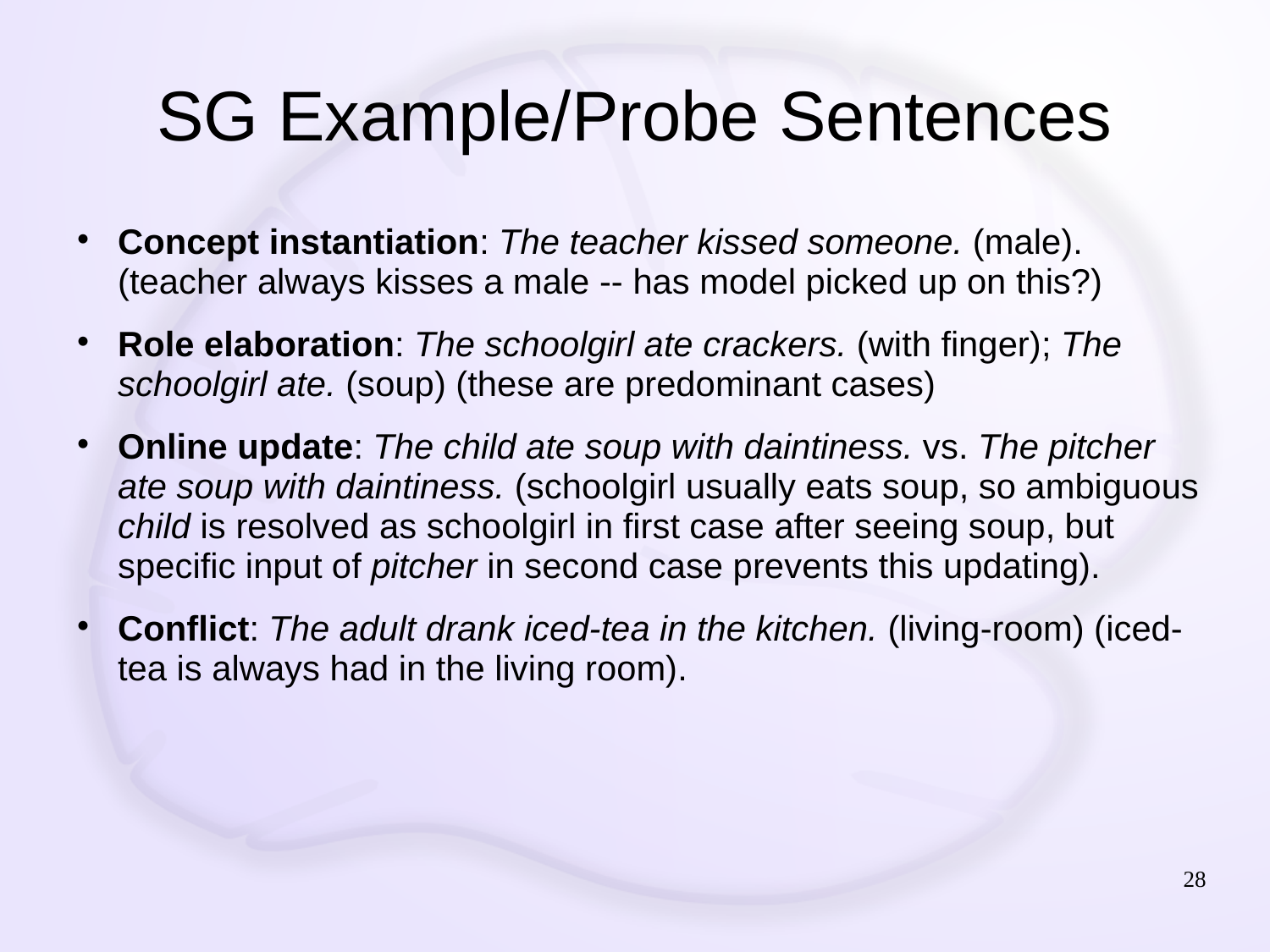

# SG Example/Probe Sentences
Concept instantiation: The teacher kissed someone. (male). (teacher always kisses a male -- has model picked up on this?)
Role elaboration: The schoolgirl ate crackers. (with finger); The schoolgirl ate. (soup) (these are predominant cases)
Online update: The child ate soup with daintiness. vs. The pitcher ate soup with daintiness. (schoolgirl usually eats soup, so ambiguous child is resolved as schoolgirl in first case after seeing soup, but specific input of pitcher in second case prevents this updating).
Conflict: The adult drank iced-tea in the kitchen. (living-room) (iced-tea is always had in the living room).
28